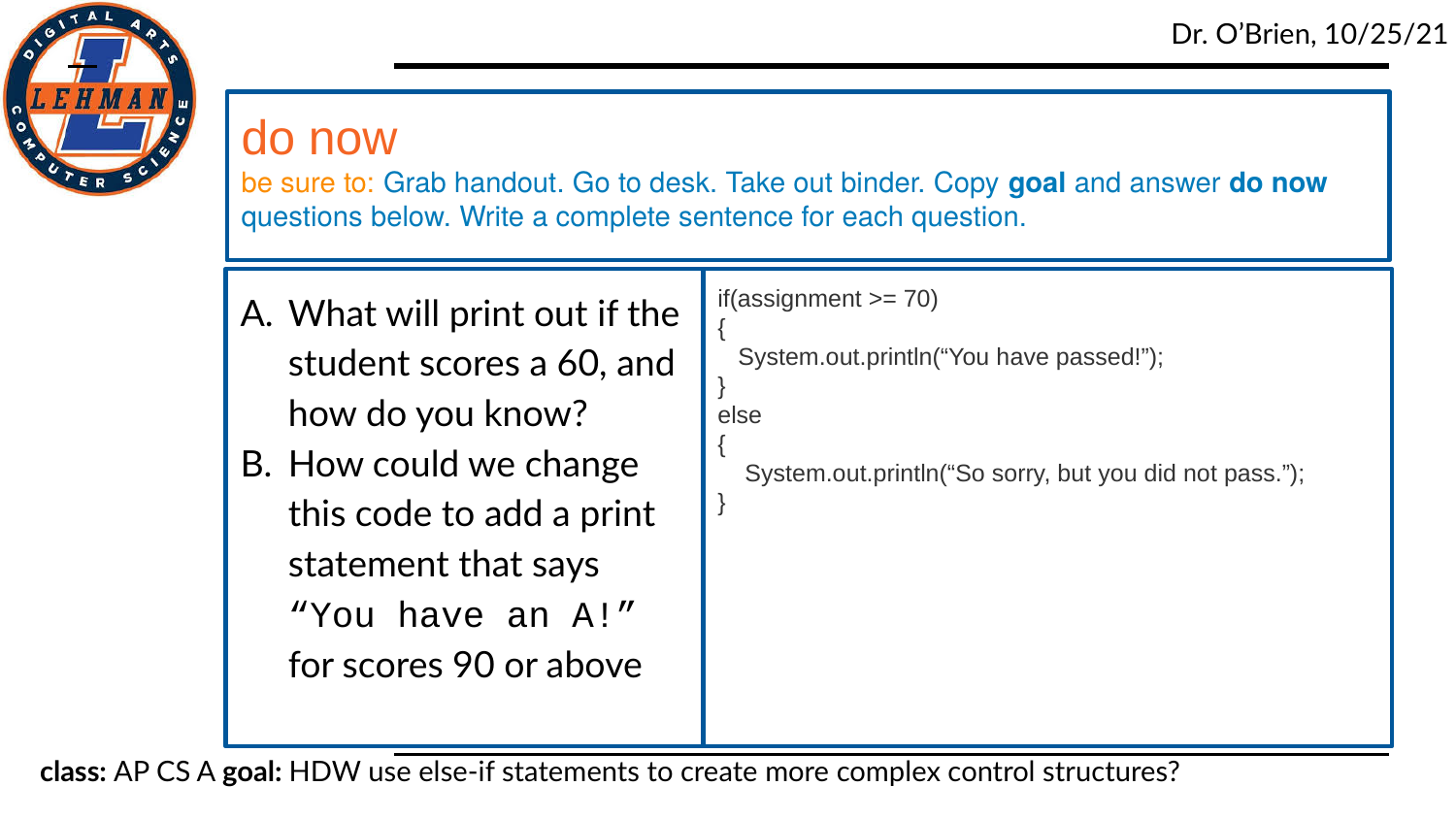

# do now
be sure to: Grab handout. Go to desk. Take out binder. Copy goal and answer do now questions below. Write a complete sentence for each question.
What will print out if the student scores a 60, and how do you know?
How could we change this code to add a print statement that says “You have an A!” for scores 90 or above
if(assignment >= 70)
{
   System.out.println(“You have passed!”);
}
else
{
    System.out.println(“So sorry, but you did not pass.”);
}